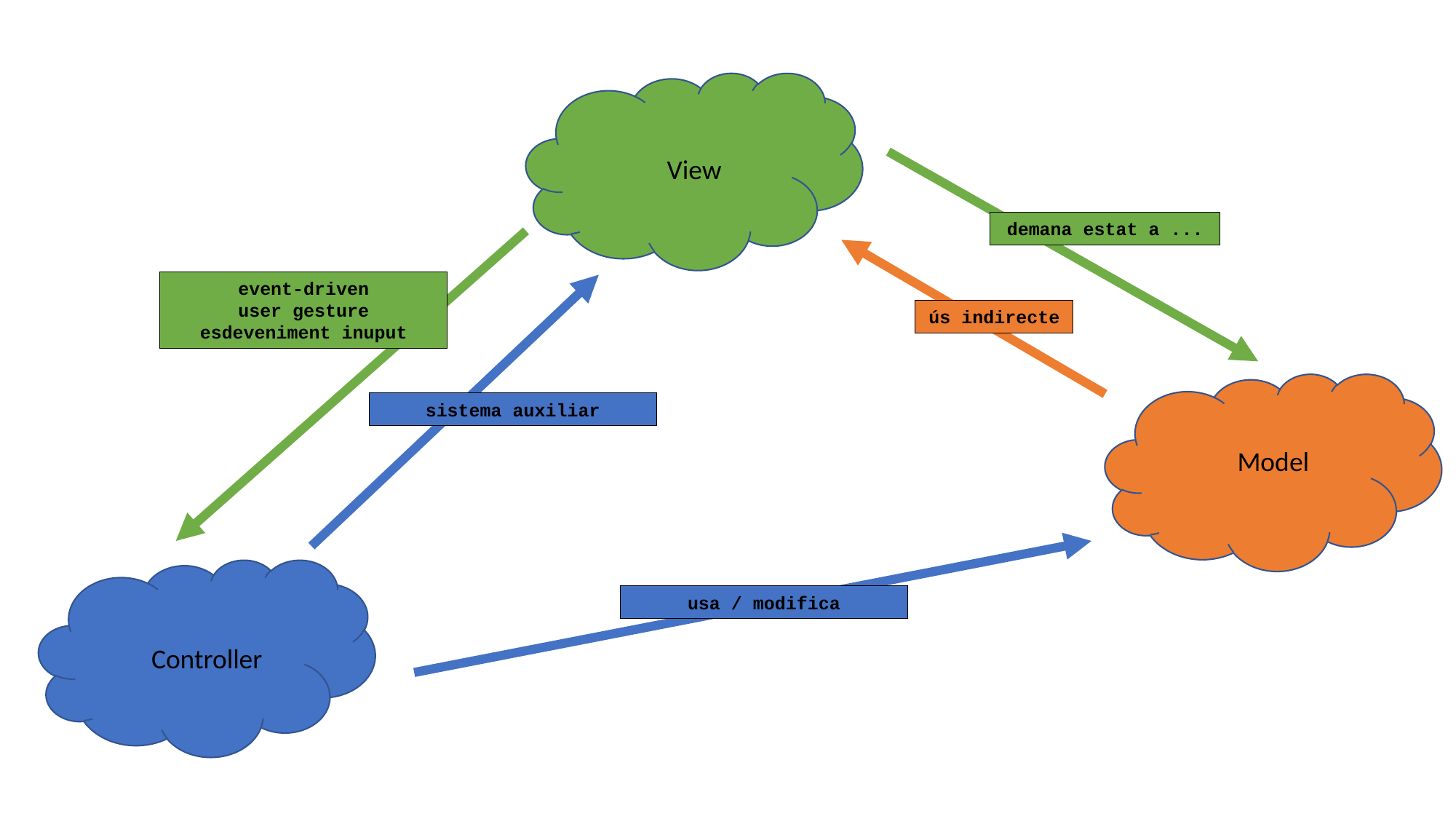

View
demana estat a ...
event-driven
user gesture
esdeveniment inuput
ús indirecte

sistema auxiliar
Model

usa / modifica
Controller